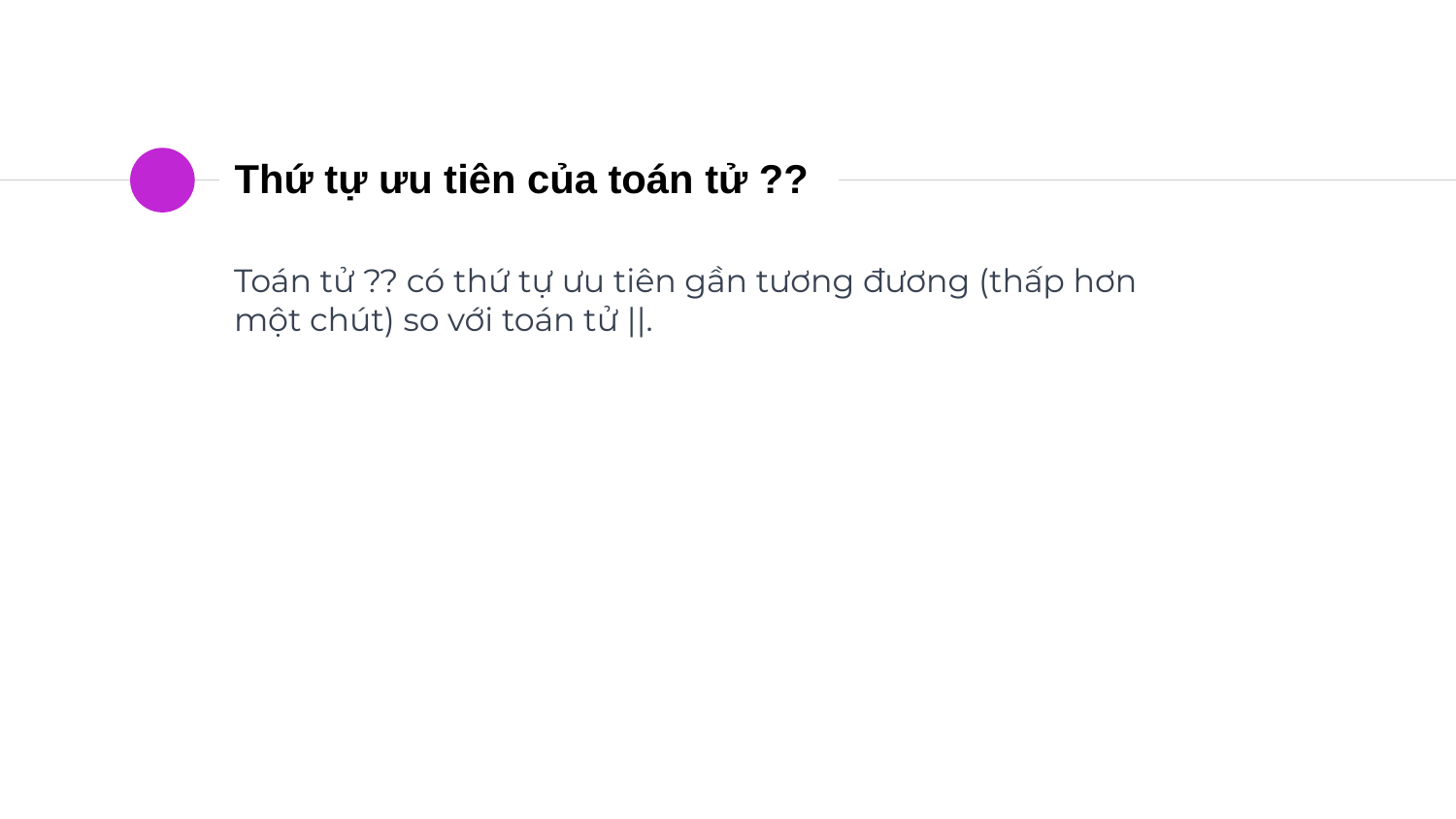

# Thứ tự ưu tiên của toán tử ??
Toán tử ?? có thứ tự ưu tiên gần tương đương (thấp hơn một chút) so với toán tử ||.